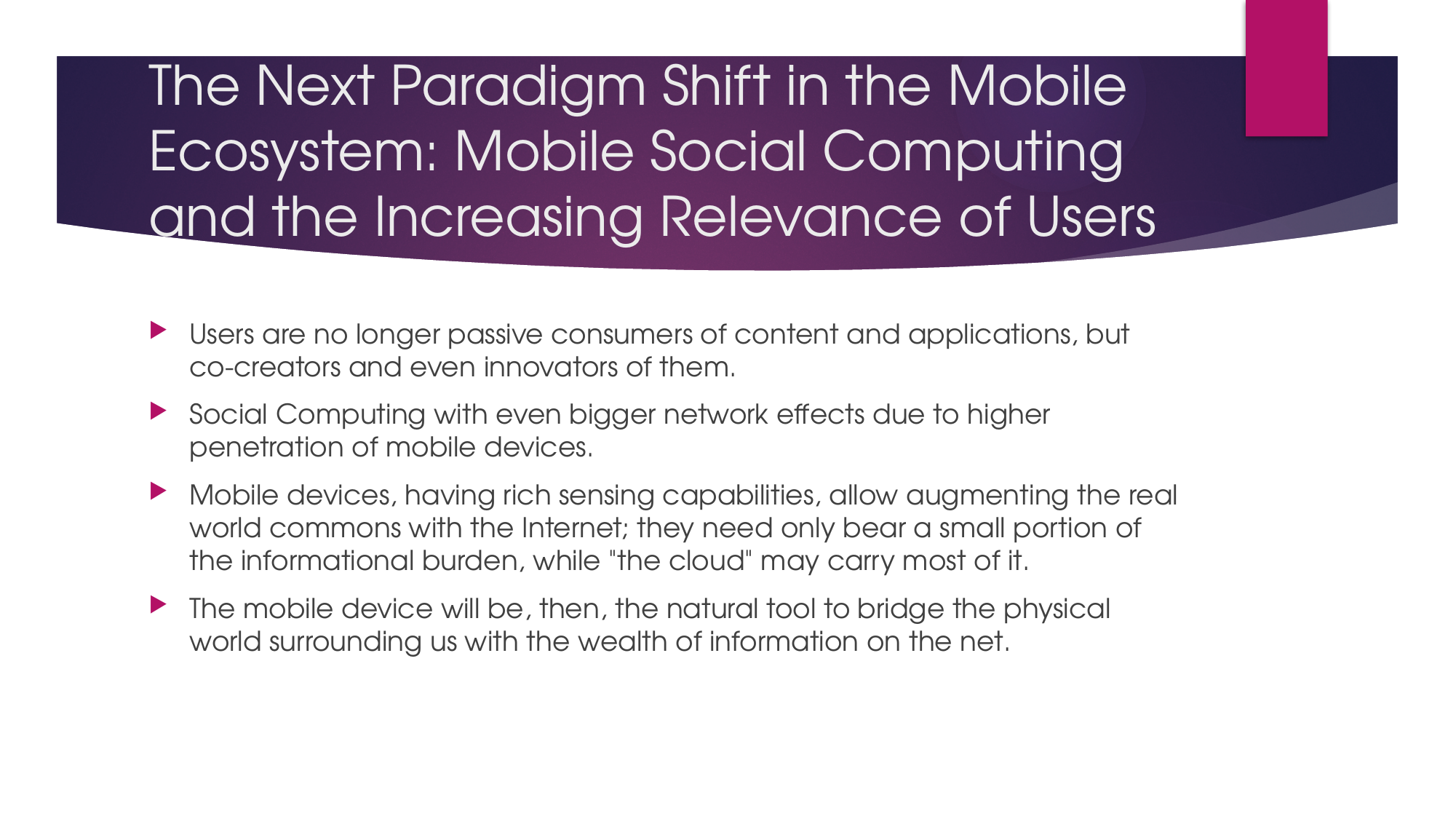

# The Next Paradigm Shift in the Mobile Ecosystem: Mobile Social Computing and the Increasing Relevance of Users
Users are no longer passive consumers of content and applications, but co-creators and even innovators of them.
Social Computing with even bigger network effects due to higher penetration of mobile devices.
Mobile devices, having rich sensing capabilities, allow augmenting the real world commons with the Internet; they need only bear a small portion of the informational burden, while "the cloud" may carry most of it.
The mobile device will be, then, the natural tool to bridge the physical world surrounding us with the wealth of information on the net.